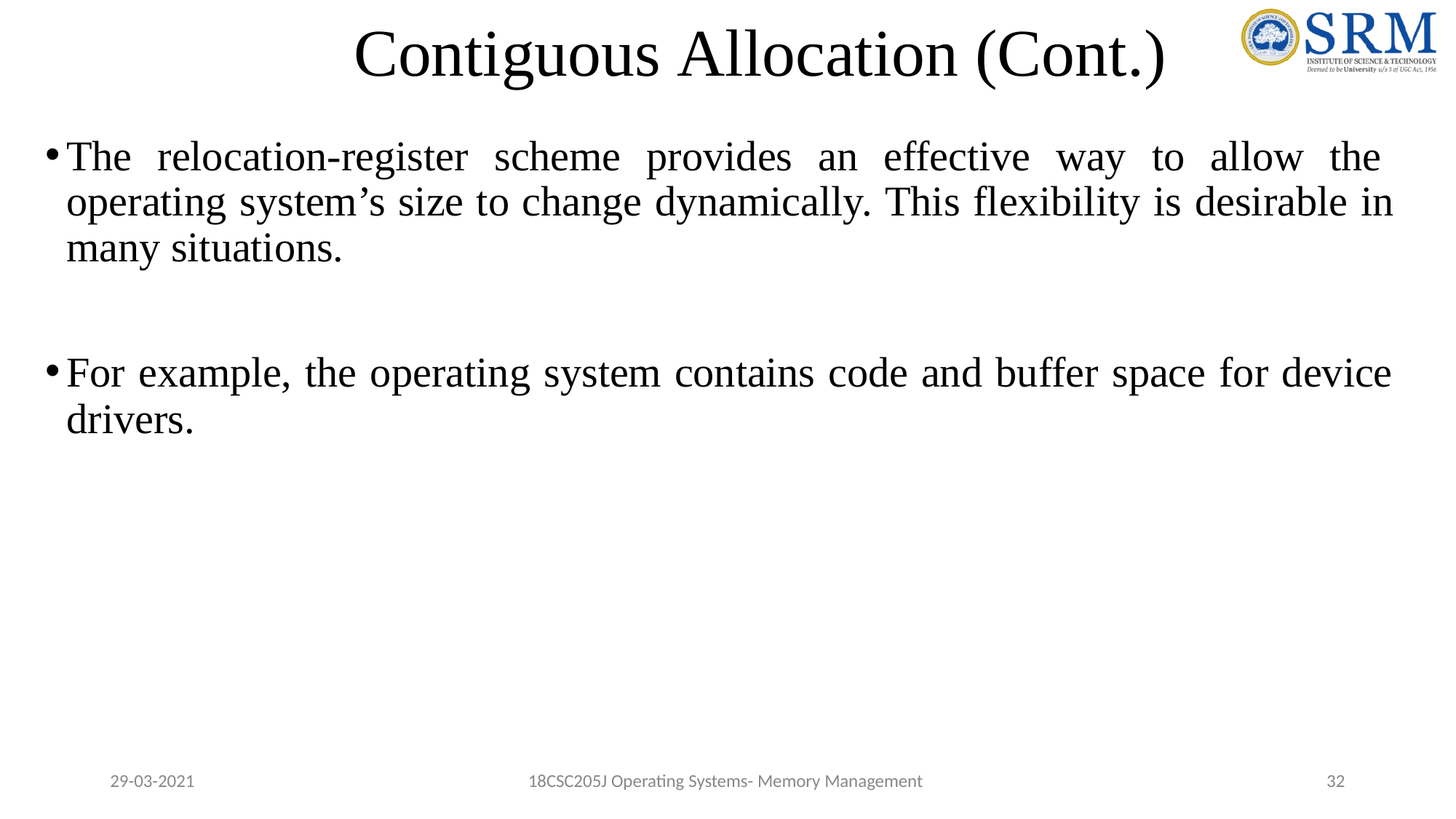

# Contiguous Allocation (Cont.)
The relocation-register scheme provides an effective way to allow the  operating system’s size to change dynamically. This flexibility is desirable in  many situations.

For example, the operating system contains code and buffer space for device  drivers.
29-03-2021
18CSC205J Operating Systems- Memory Management
32